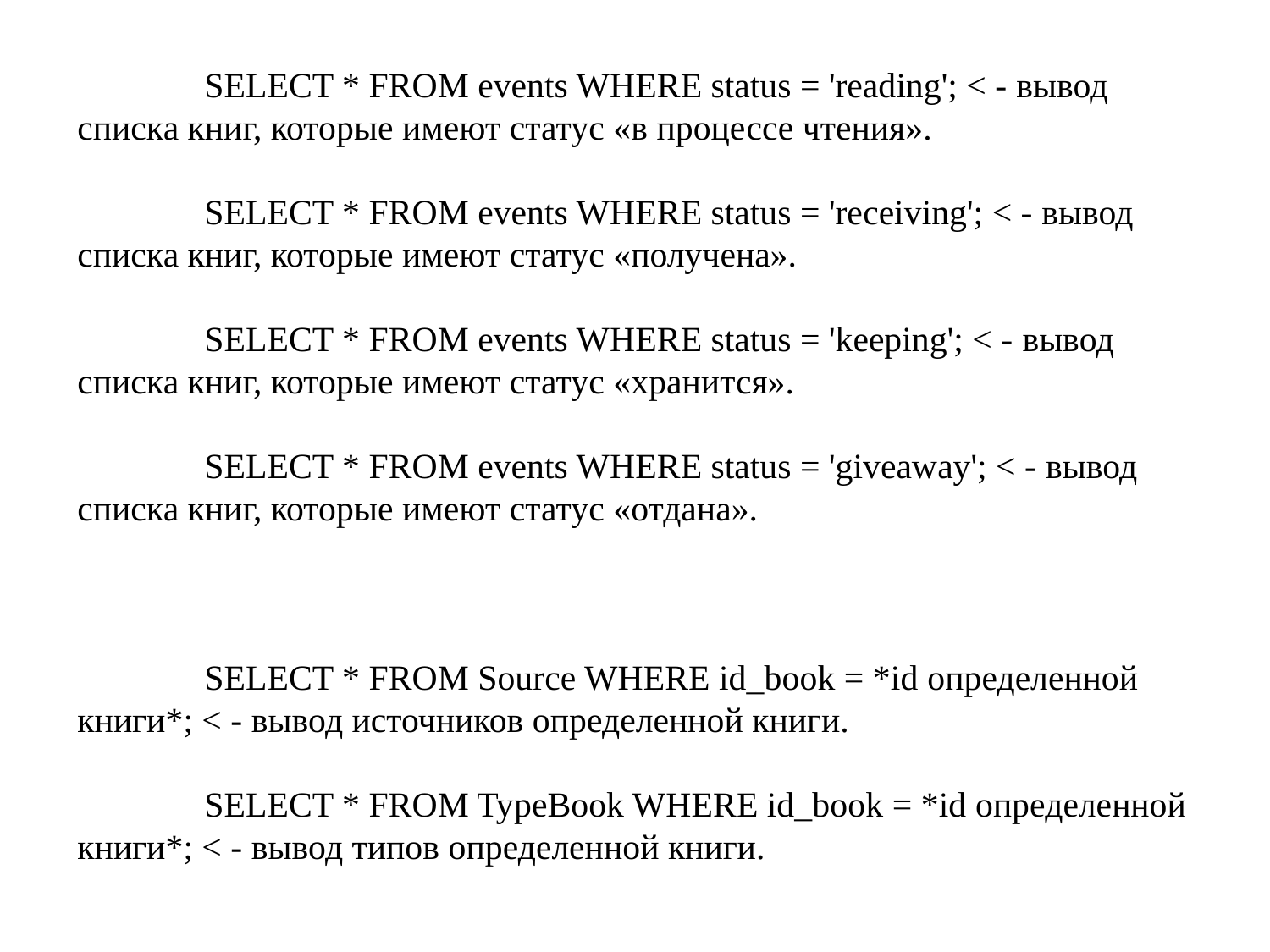

SELECT * FROM events WHERE status = 'reading'; < - вывод списка книг, которые имеют статус «в процессе чтения».

	SELECT * FROM events WHERE status = 'reсeiving'; < - вывод списка книг, которые имеют статус «получена».

	SELECT * FROM events WHERE status = 'keeping'; < - вывод списка книг, которые имеют статус «хранится».

	SELECT * FROM events WHERE status = 'giveaway'; < - вывод списка книг, которые имеют статус «отдана».

	SELECT * FROM Source WHERE id_book = *id определенной книги*; < - вывод источников определенной книги.

	SELECT * FROM TypeBook WHERE id_book = *id определенной книги*; < - вывод типов определенной книги.